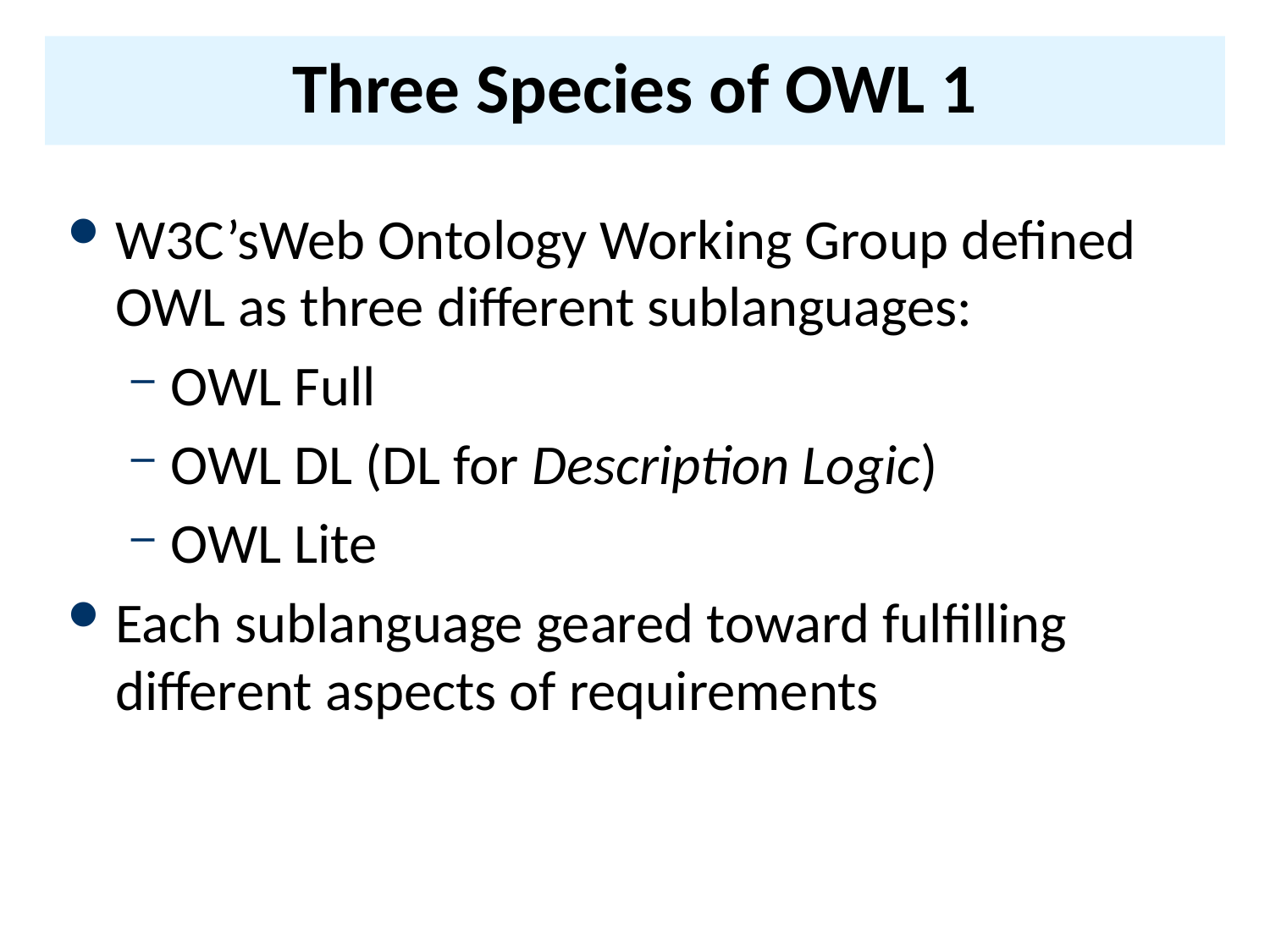

# Three Species of OWL 1
W3C’sWeb Ontology Working Group defined OWL as three different sublanguages:
OWL Full
OWL DL (DL for Description Logic)
OWL Lite
Each sublanguage geared toward fulfilling different aspects of requirements